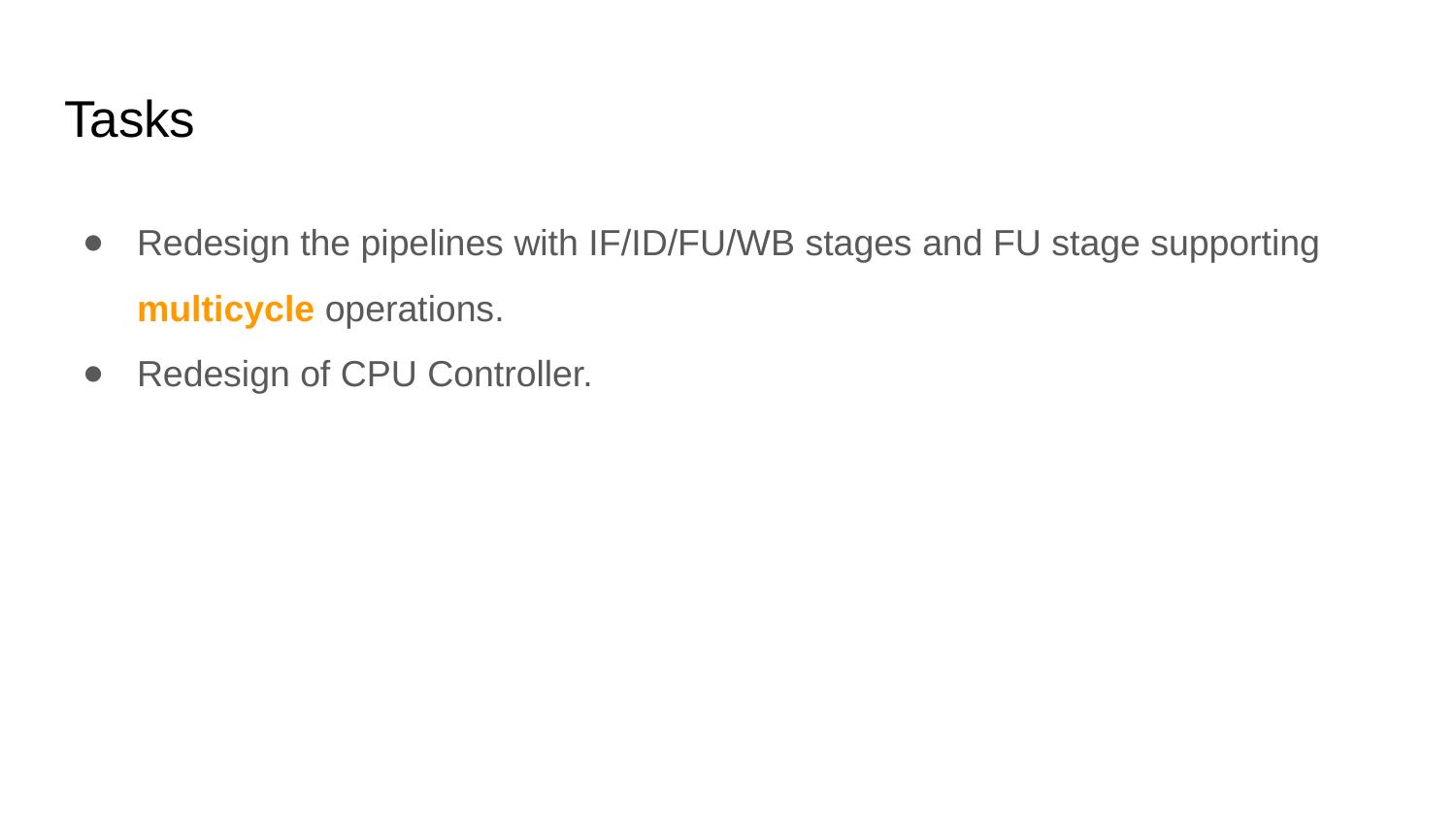

Tasks
Redesign the pipelines with IF/ID/FU/WB stages and FU stage supporting multicycle operations.
Redesign of CPU Controller.